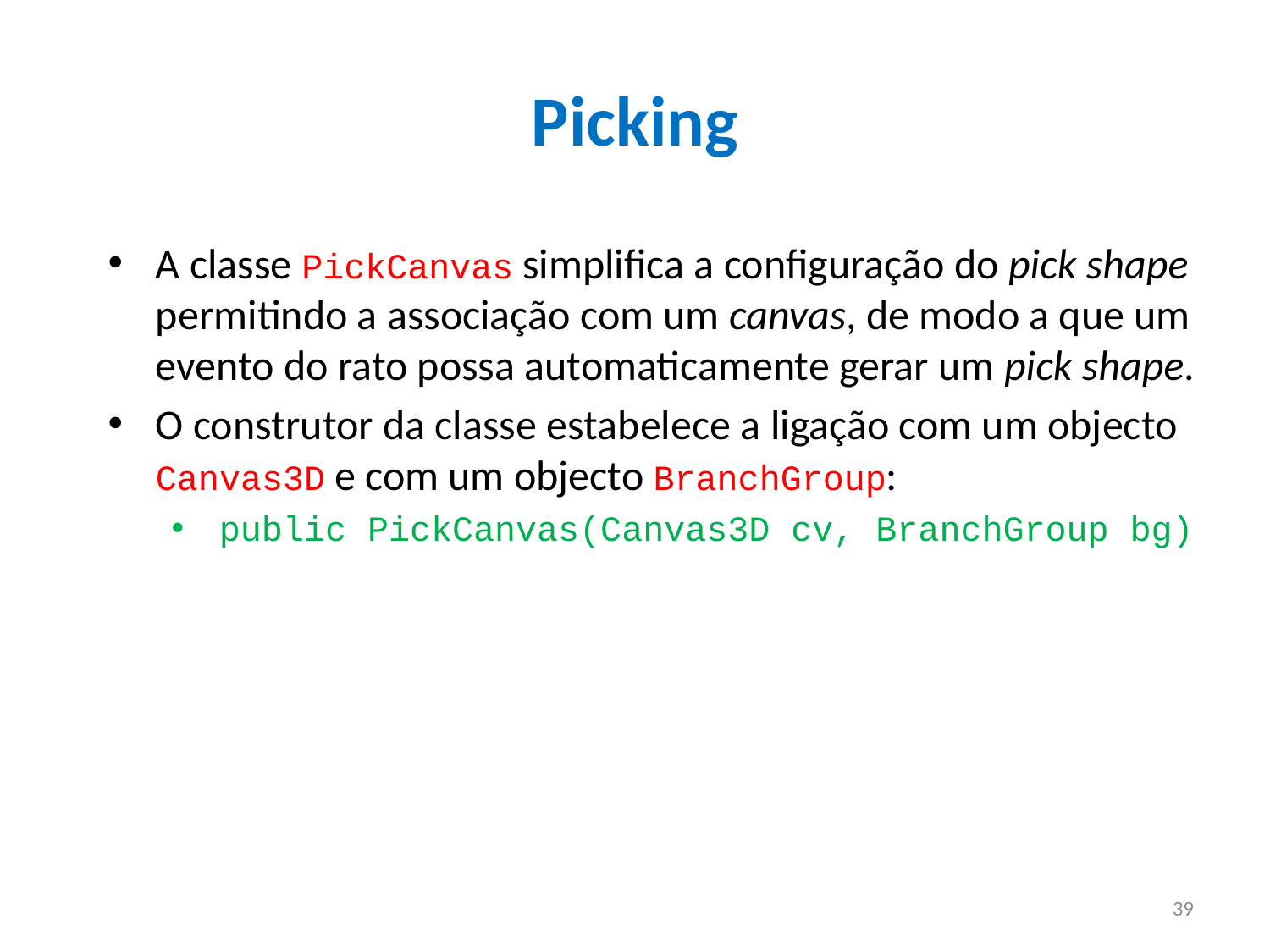

Picking
A classe PickCanvas simplifica a configuração do pick shape permitindo a associação com um canvas, de modo a que um evento do rato possa automaticamente gerar um pick shape.
O construtor da classe estabelece a ligação com um objecto Canvas3D e com um objecto BranchGroup:
public PickCanvas(Canvas3D cv, BranchGroup bg)
39